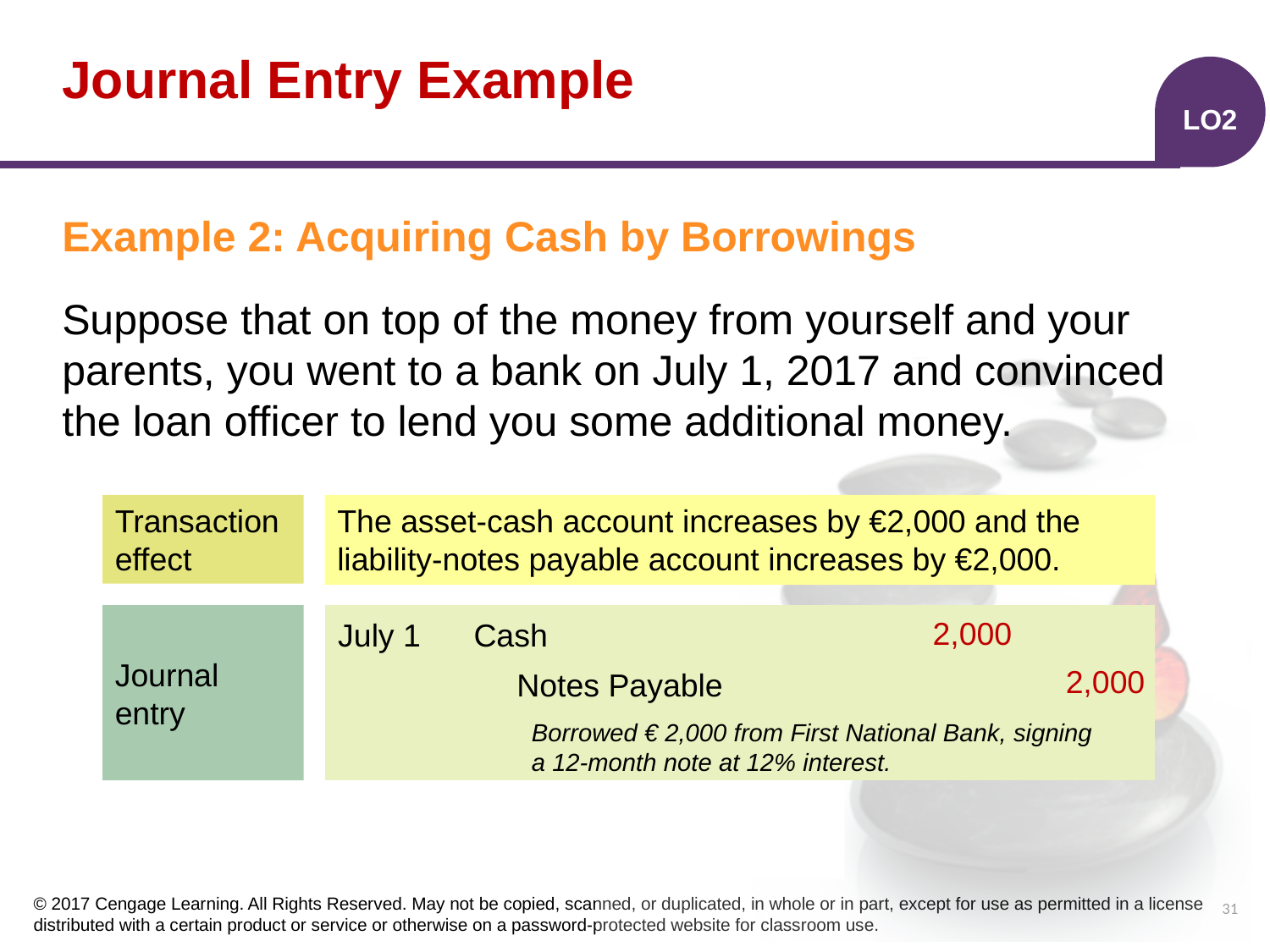

# Journal Entry Example
LO2
Example 2: Acquiring Cash by Borrowings
Suppose that on top of the money from yourself and your parents, you went to a bank on July 1, 2017 and convinced the loan officer to lend you some additional money.

Transaction effect

The asset-cash account increases by €2,000 and the liability-notes payable account increases by €2,000.
Journal entry
|  |  |  |  |  |
| --- | --- | --- | --- | --- |
|  |  |  |  |  |
|  |  |  |  |  |
2,000
July 1
Cash
2,000
Notes Payable
Borrowed € 2,000 from First National Bank, signing a 12-month note at 12% interest.
31